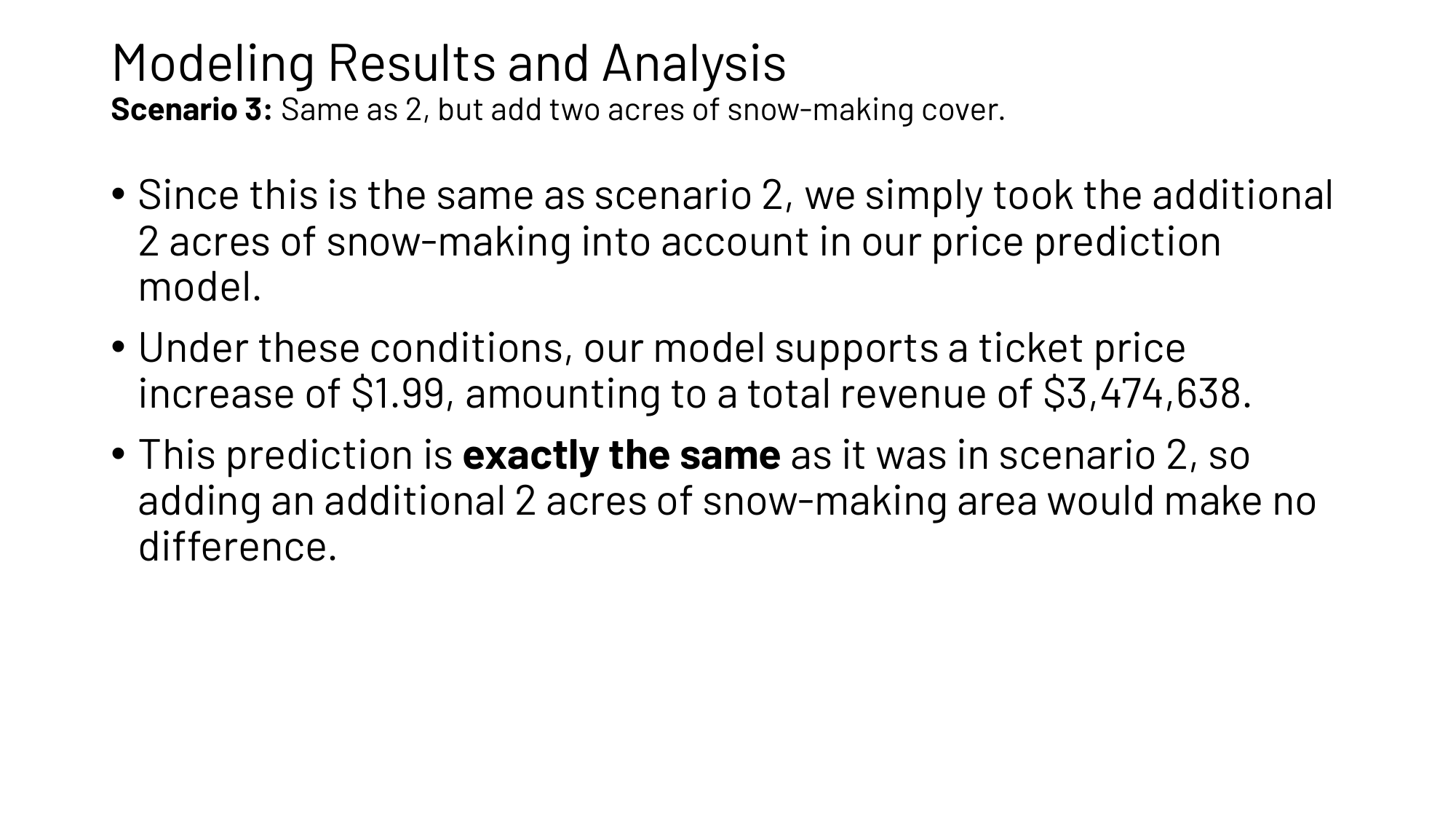

# Modeling Results and Analysis Scenario 3: Same as 2, but add two acres of snow-making cover.
Since this is the same as scenario 2, we simply took the additional 2 acres of snow-making into account in our price prediction model.
Under these conditions, our model supports a ticket price increase of $1.99, amounting to a total revenue of $3,474,638.
This prediction is exactly the same as it was in scenario 2, so adding an additional 2 acres of snow-making area would make no difference.